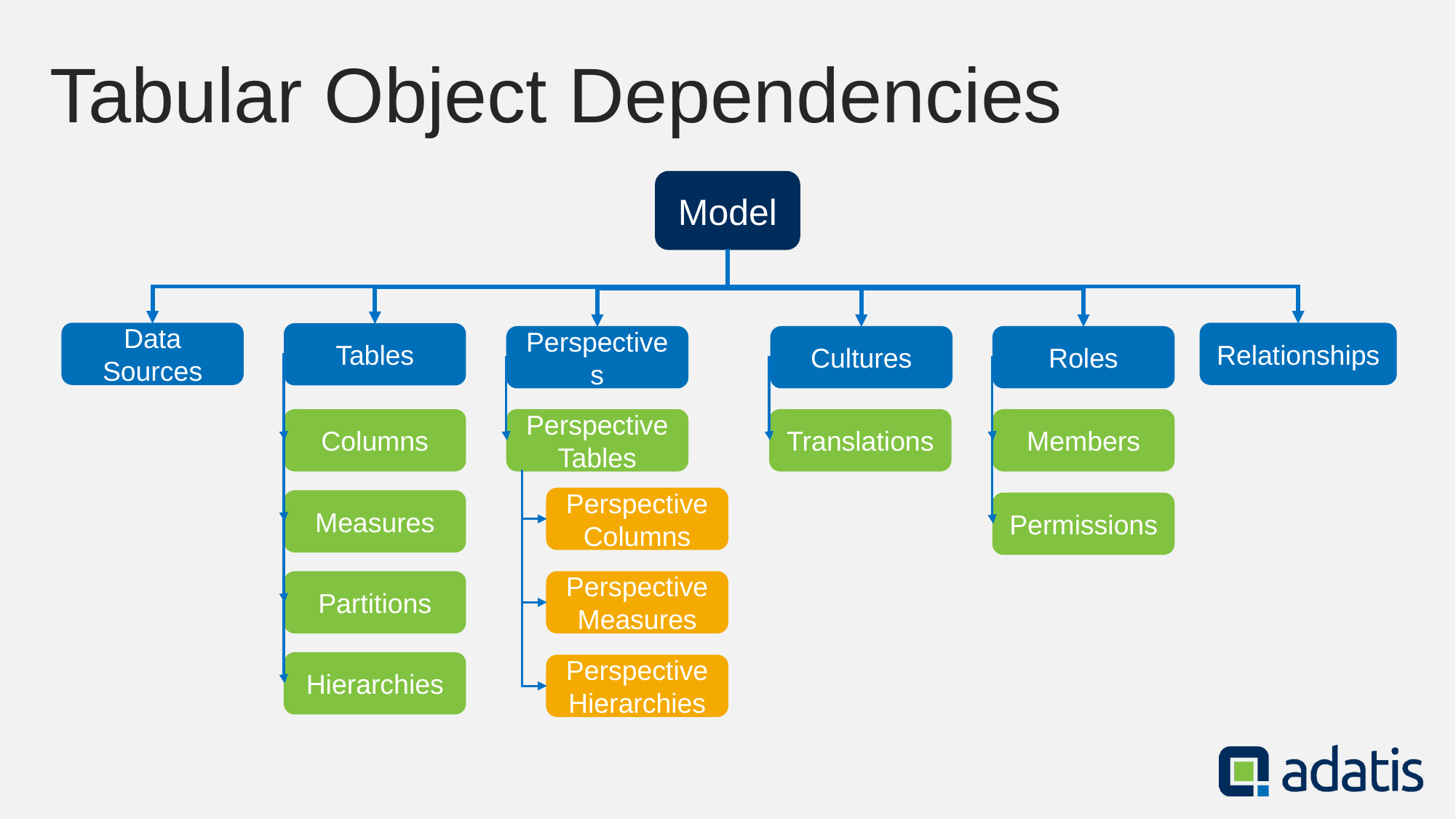

Tabular Object Dependencies
Model
Data Sources
Relationships
Tables
Perspectives
Cultures
Roles
Columns
Perspective Tables
Translations
Members
Perspective Columns
Measures
Permissions
Perspective Measures
Partitions
Hierarchies
Perspective Hierarchies